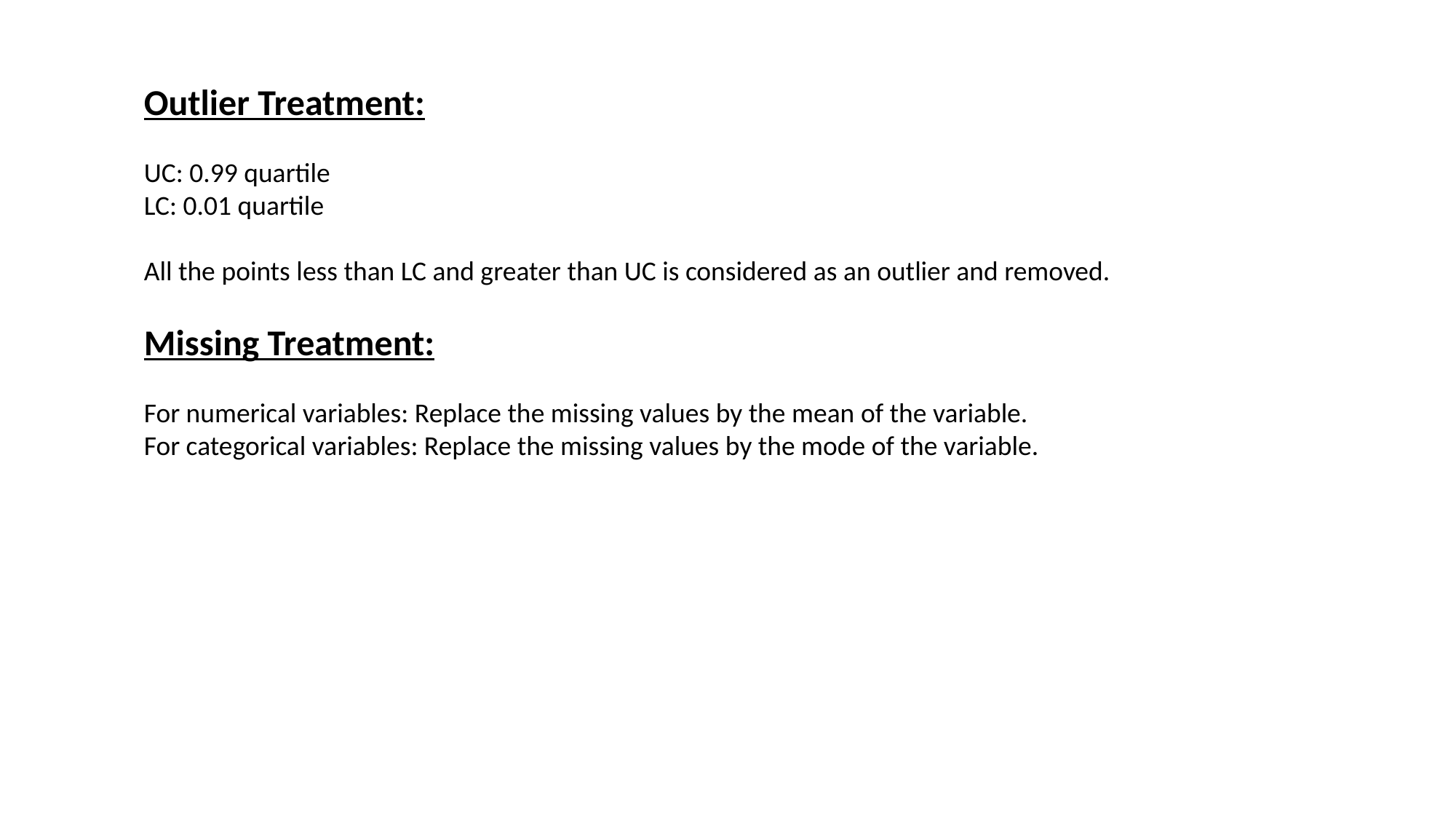

Outlier Treatment:

UC: 0.99 quartile
LC: 0.01 quartile

All the points less than LC and greater than UC is considered as an outlier and removed.

Missing Treatment:

For numerical variables: Replace the missing values by the mean of the variable.
For categorical variables: Replace the missing values by the mode of the variable.